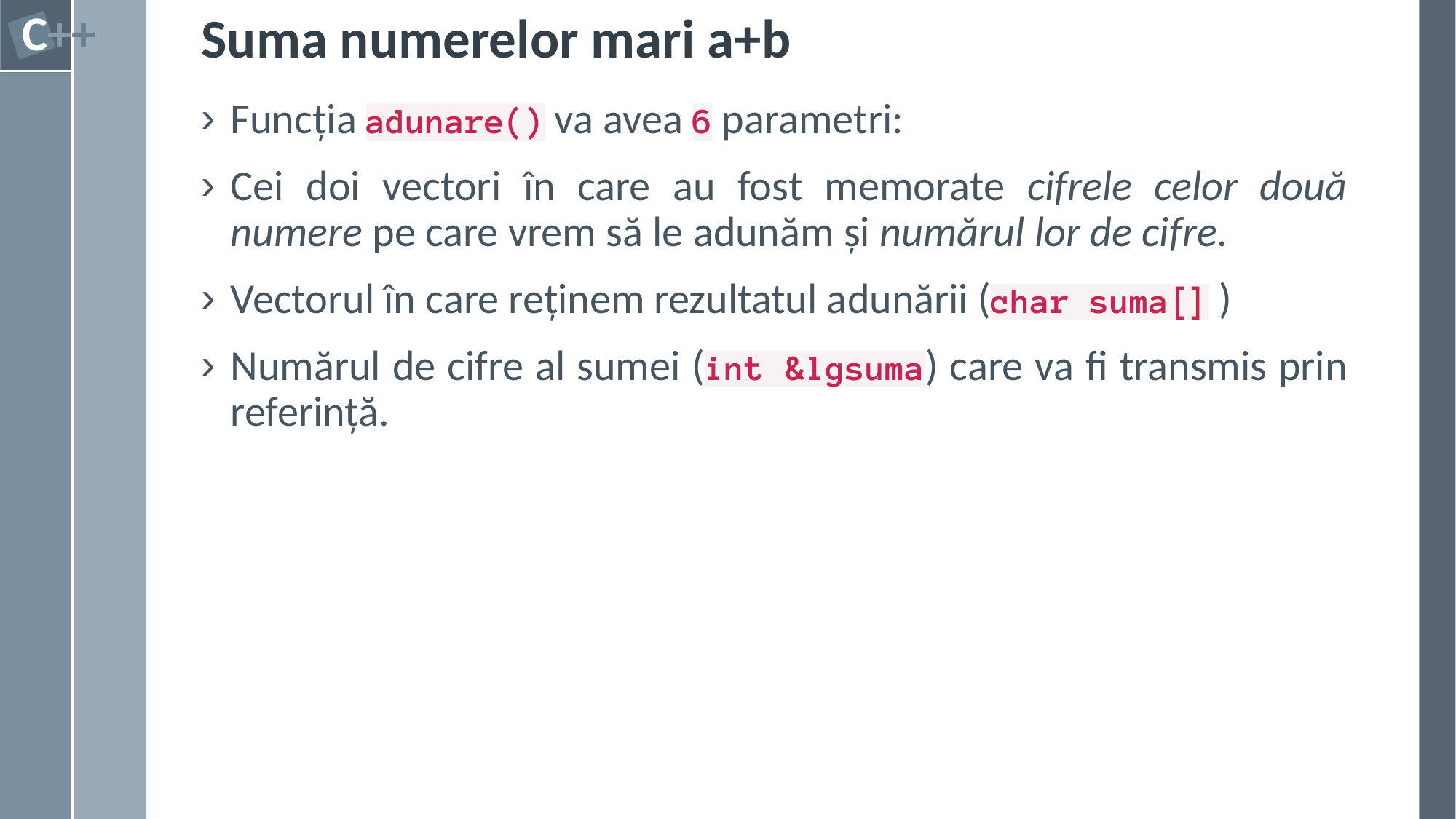

# Suma numerelor mari a+b
Funcția adunare() va avea 6 parametri:
Cei doi vectori în care au fost memorate cifrele celor două numere pe care vrem să le adunăm și numărul lor de cifre.
Vectorul în care reținem rezultatul adunării (char suma[] )
Numărul de cifre al sumei (int &lgsuma) care va fi transmis prin referință.